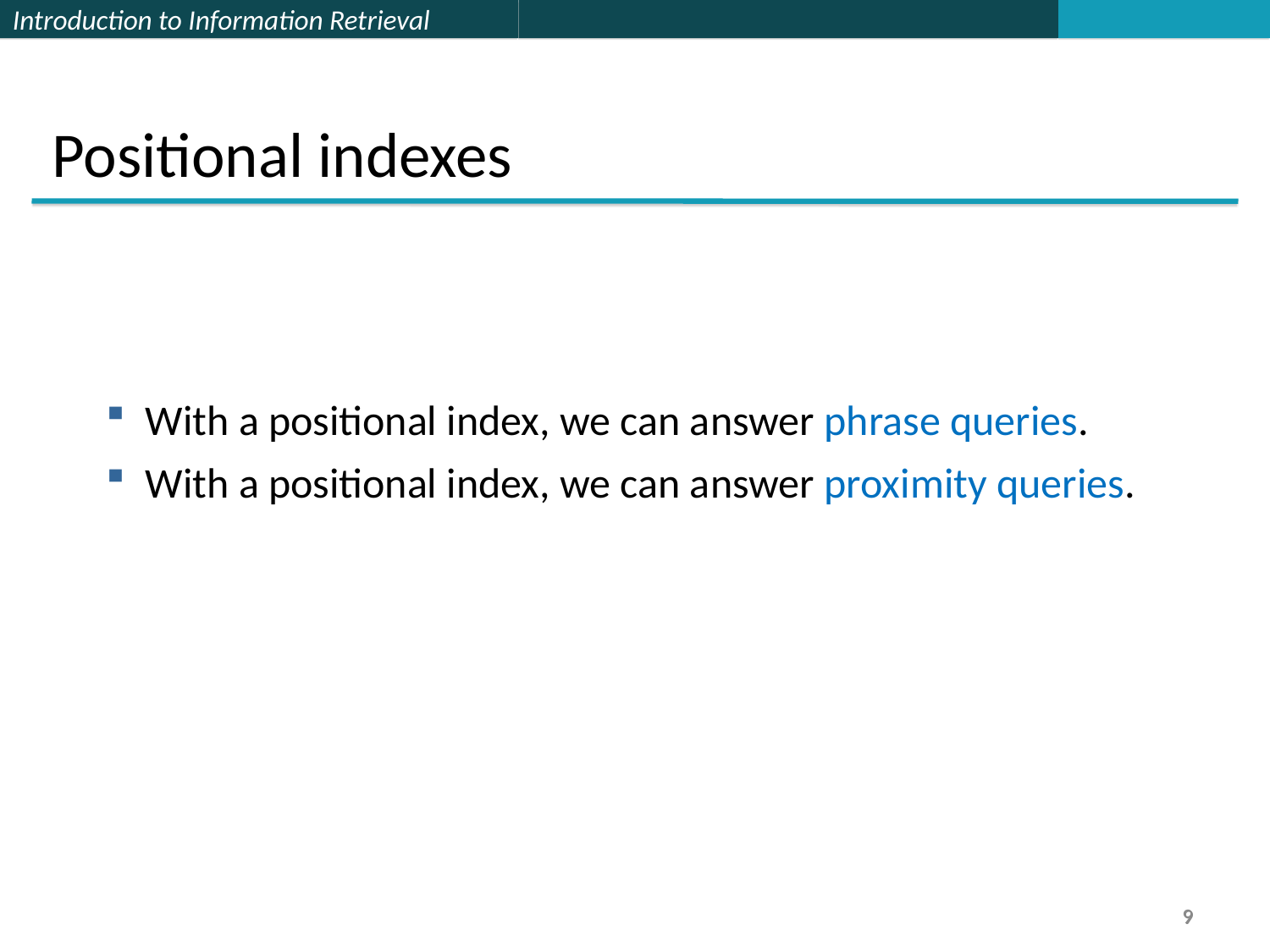

Positional indexes
With a positional index, we can answer phrase queries.
With a positional index, we can answer proximity queries.
9
9